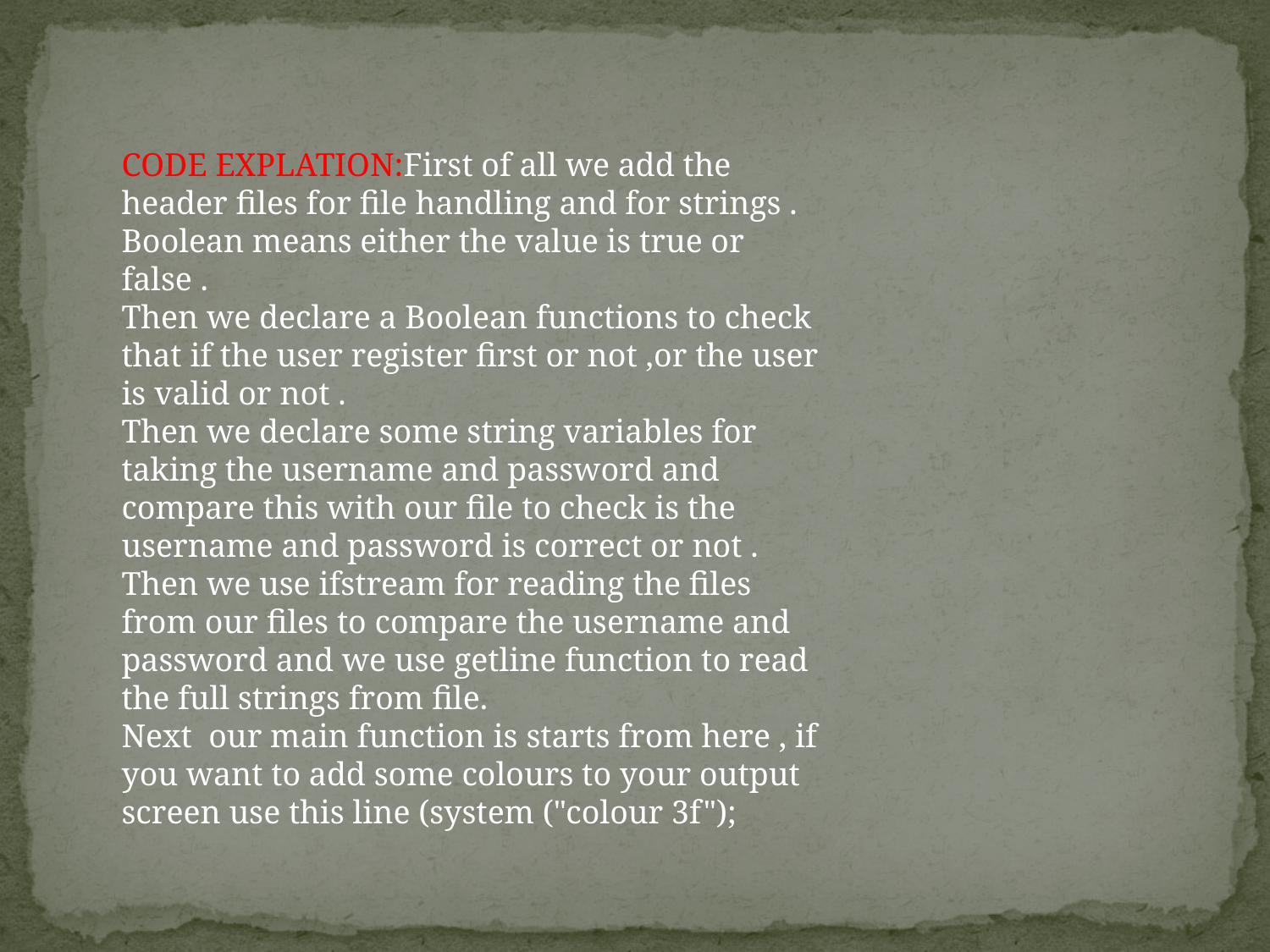

CODE EXPLATION:First of all we add the header files for file handling and for strings .
Boolean means either the value is true or false .
Then we declare a Boolean functions to check that if the user register first or not ,or the user is valid or not .
Then we declare some string variables for taking the username and password and compare this with our file to check is the username and password is correct or not .
Then we use ifstream for reading the files from our files to compare the username and password and we use getline function to read the full strings from file.
Next  our main function is starts from here , if you want to add some colours to your output screen use this line (system ("colour 3f");